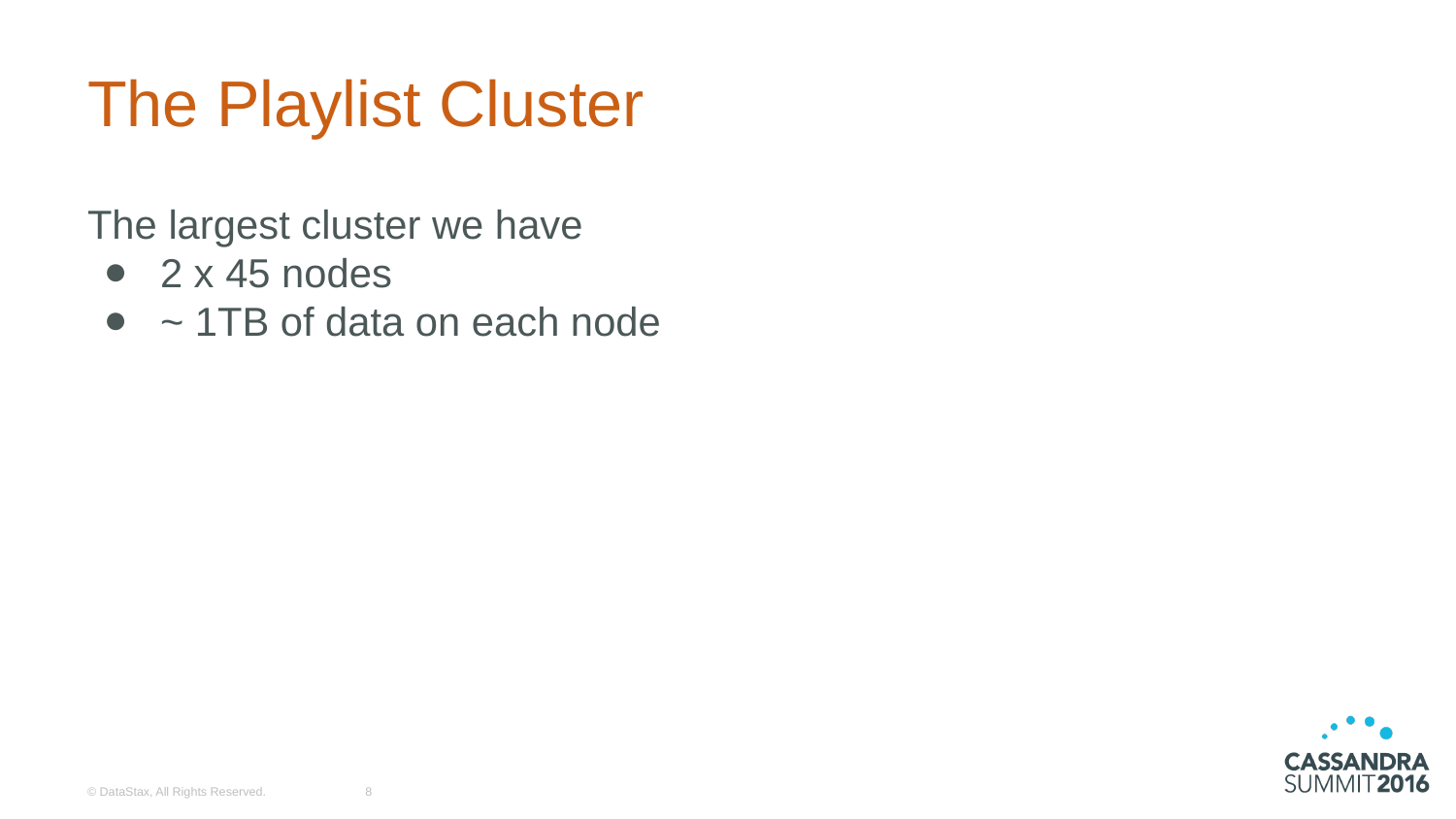

# The Playlist Cluster
The largest cluster we have
2 x 45 nodes
~ 1TB of data on each node

© DataStax, All Rights Reserved.
8